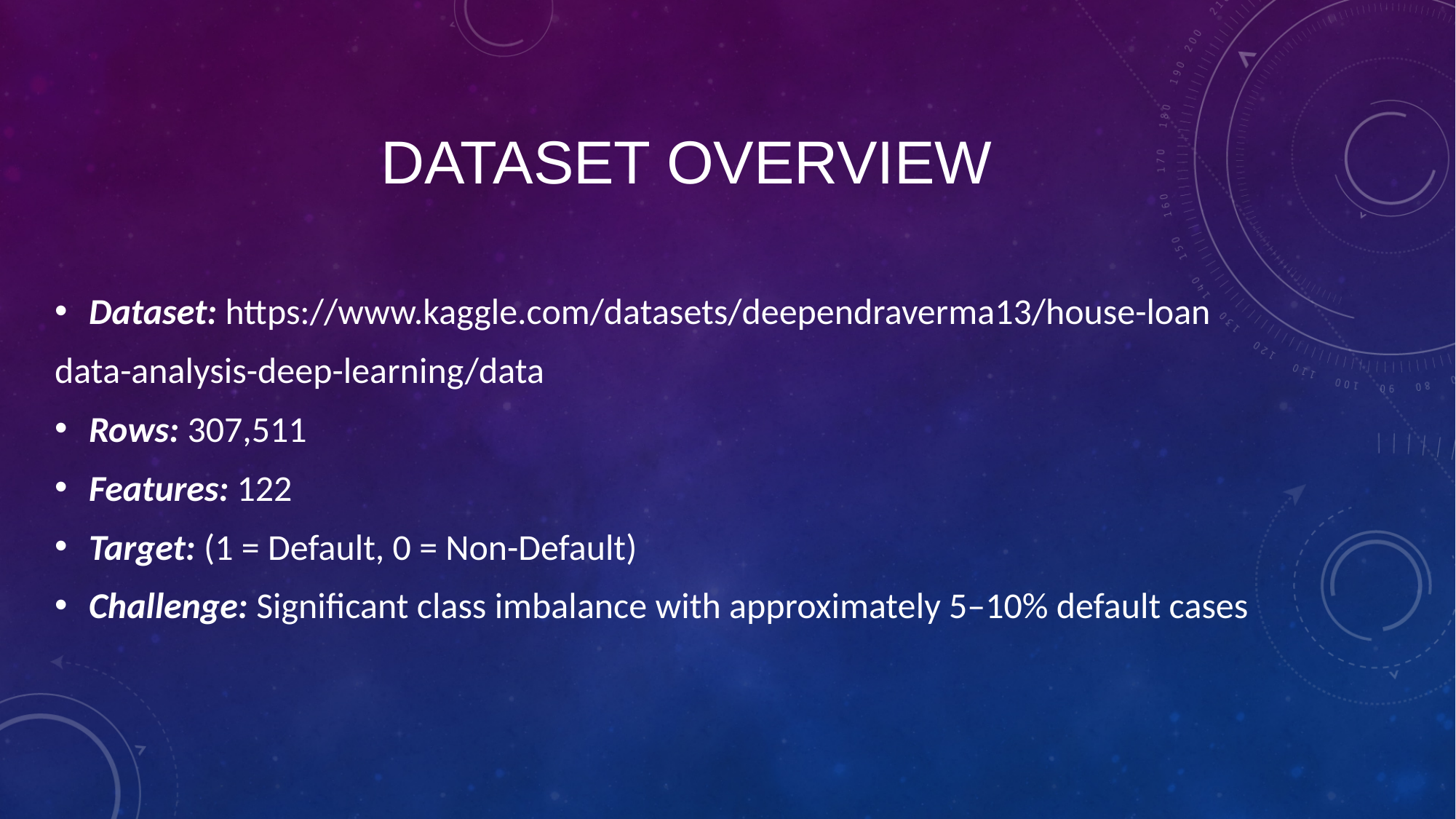

# Dataset Overview
Dataset: https://www.kaggle.com/datasets/deependraverma13/house-loan
data-analysis-deep-learning/data
Rows: 307,511
Features: 122
Target: (1 = Default, 0 = Non-Default)
Challenge: Significant class imbalance with approximately 5–10% default cases